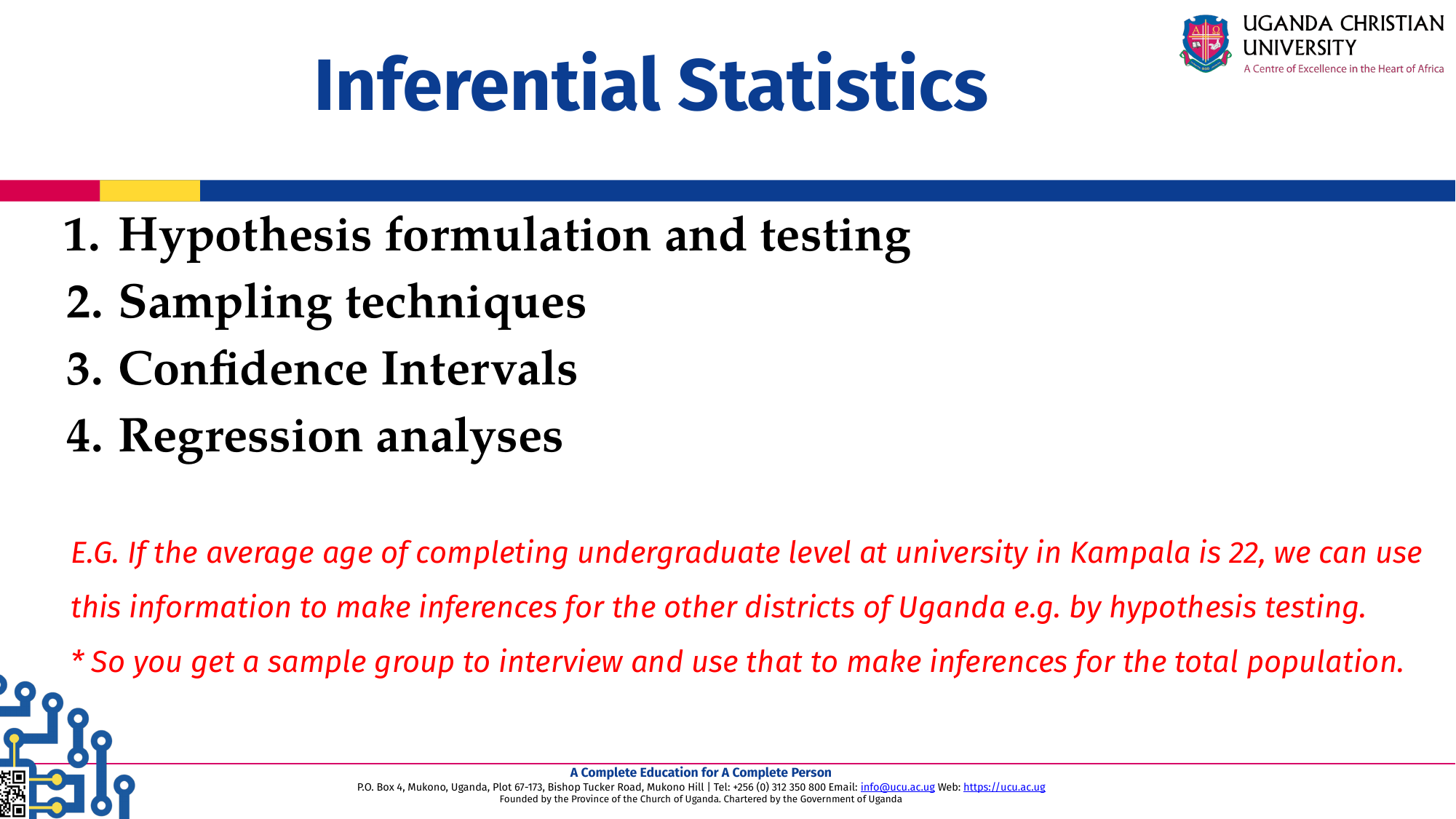

Inferential Statistics

Hypothesis formulation and testing
Sampling techniques
Confidence Intervals
Regression analyses
E.G. If the average age of completing undergraduate level at university in Kampala is 22, we can use this information to make inferences for the other districts of Uganda e.g. by hypothesis testing.
* So you get a sample group to interview and use that to make inferences for the total population.